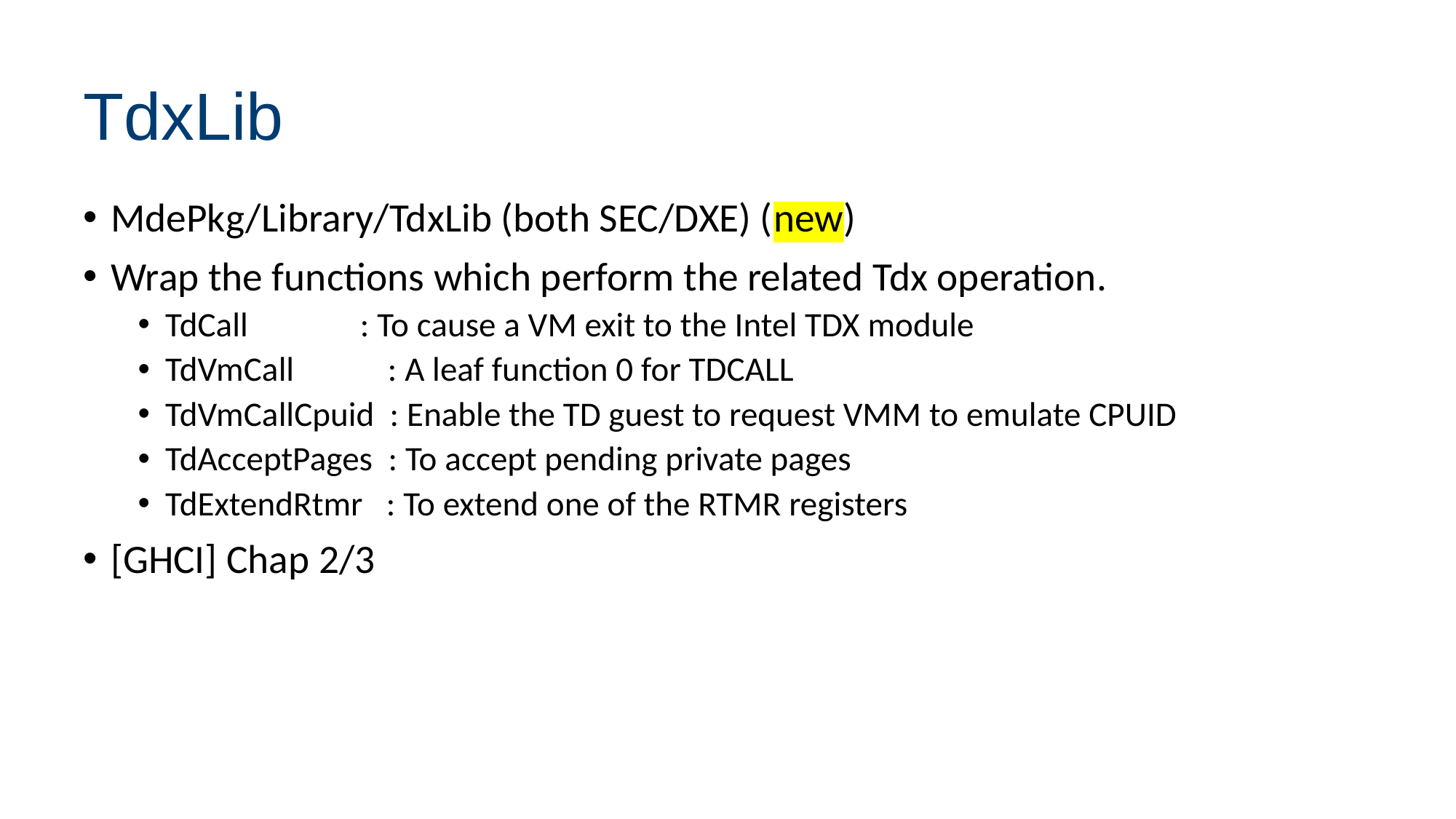

# TdxLib
MdePkg/Library/TdxLib (both SEC/DXE) (new)
Wrap the functions which perform the related Tdx operation.
TdCall 	           : To cause a VM exit to the Intel TDX module
TdVmCall            : A leaf function 0 for TDCALL
TdVmCallCpuid  : Enable the TD guest to request VMM to emulate CPUID
TdAcceptPages  : To accept pending private pages
TdExtendRtmr   : To extend one of the RTMR registers
[GHCI] Chap 2/3